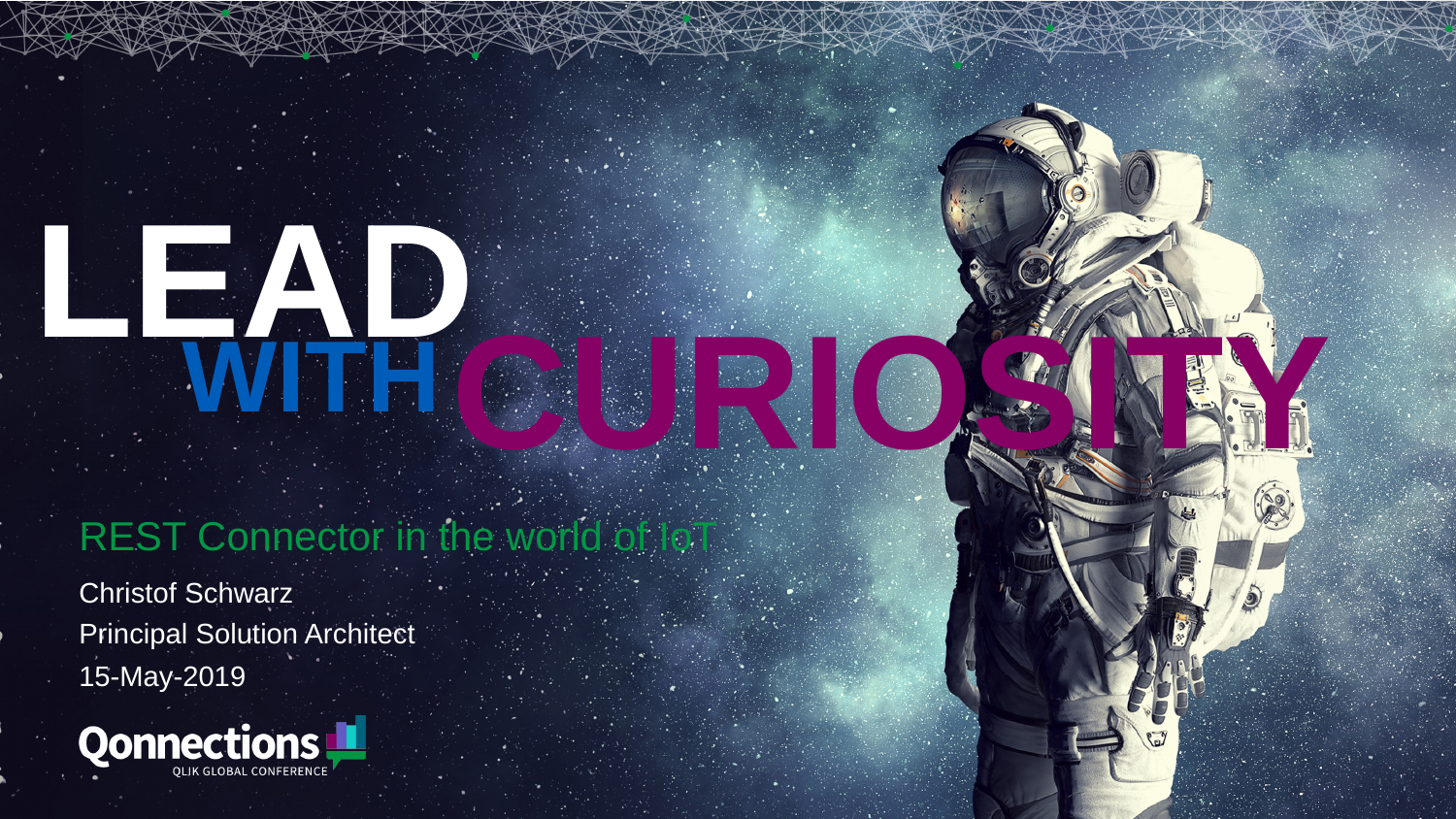

REST Connector in the world of IoT
Christof Schwarz
Principal Solution Architect
15-May-2019